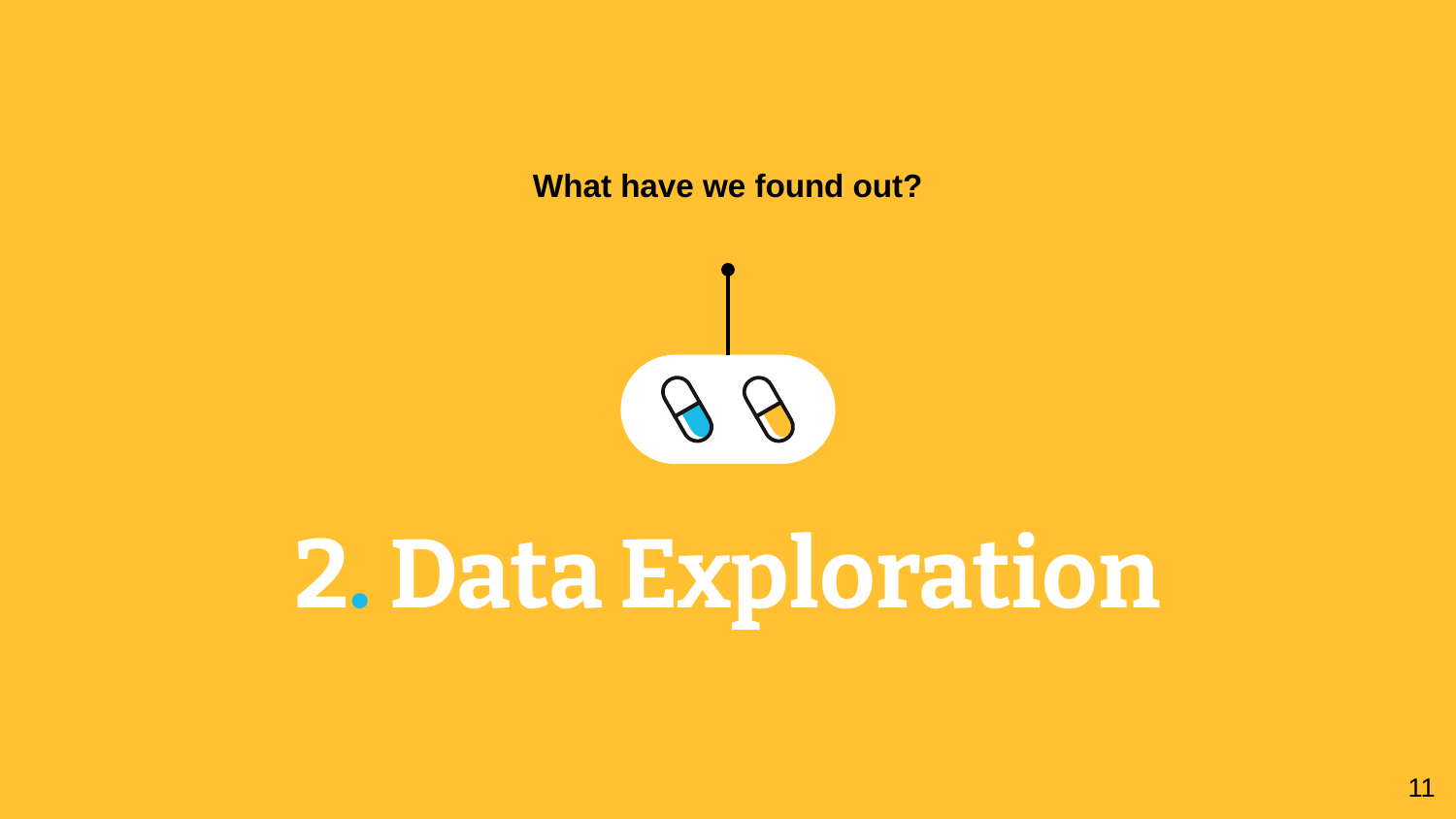

What have we found out?

# 2. Data Exploration
11